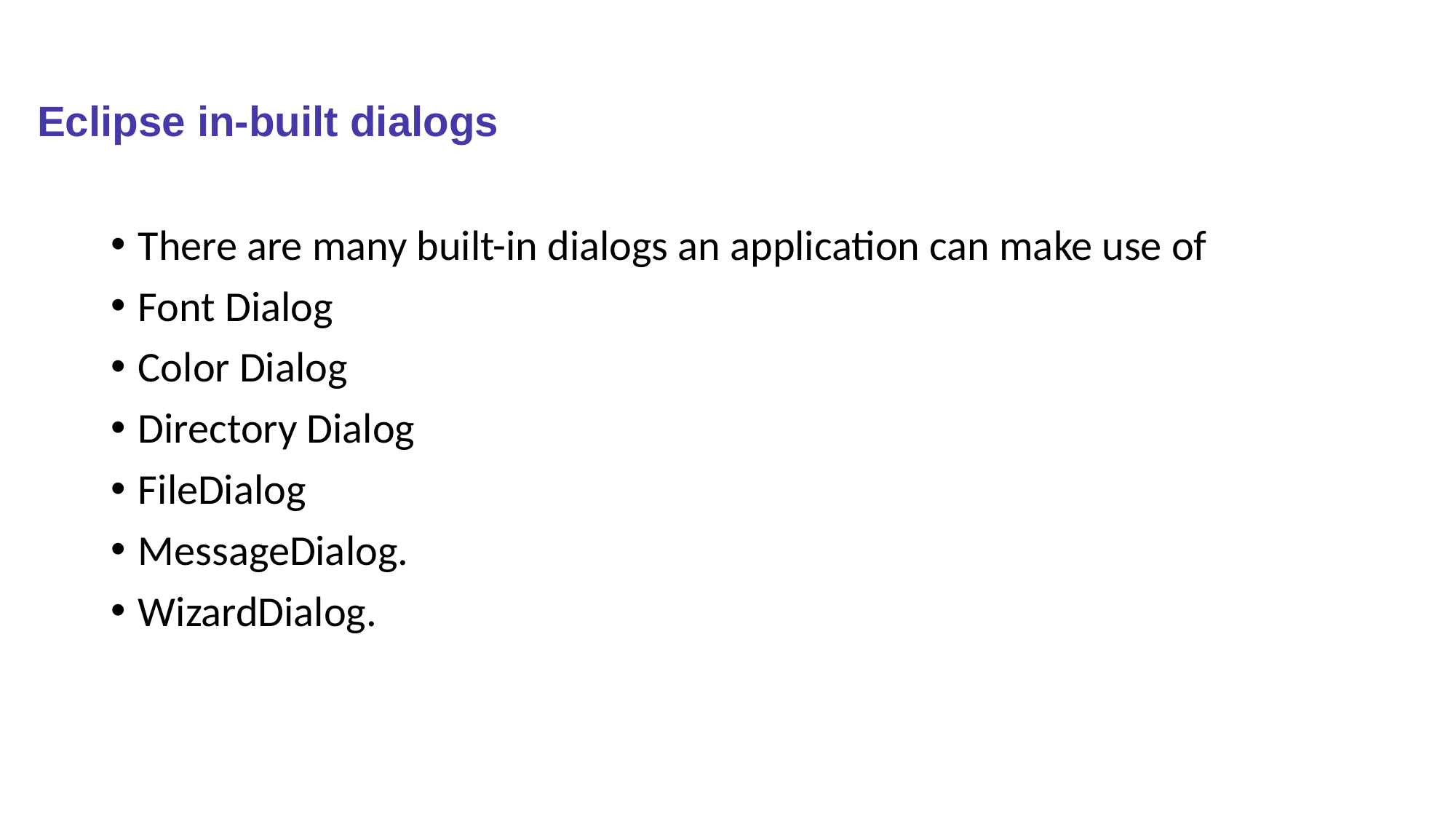

# Eclipse in-built dialogs
There are many built-in dialogs an application can make use of
Font Dialog
Color Dialog
Directory Dialog
FileDialog
MessageDialog.
WizardDialog.